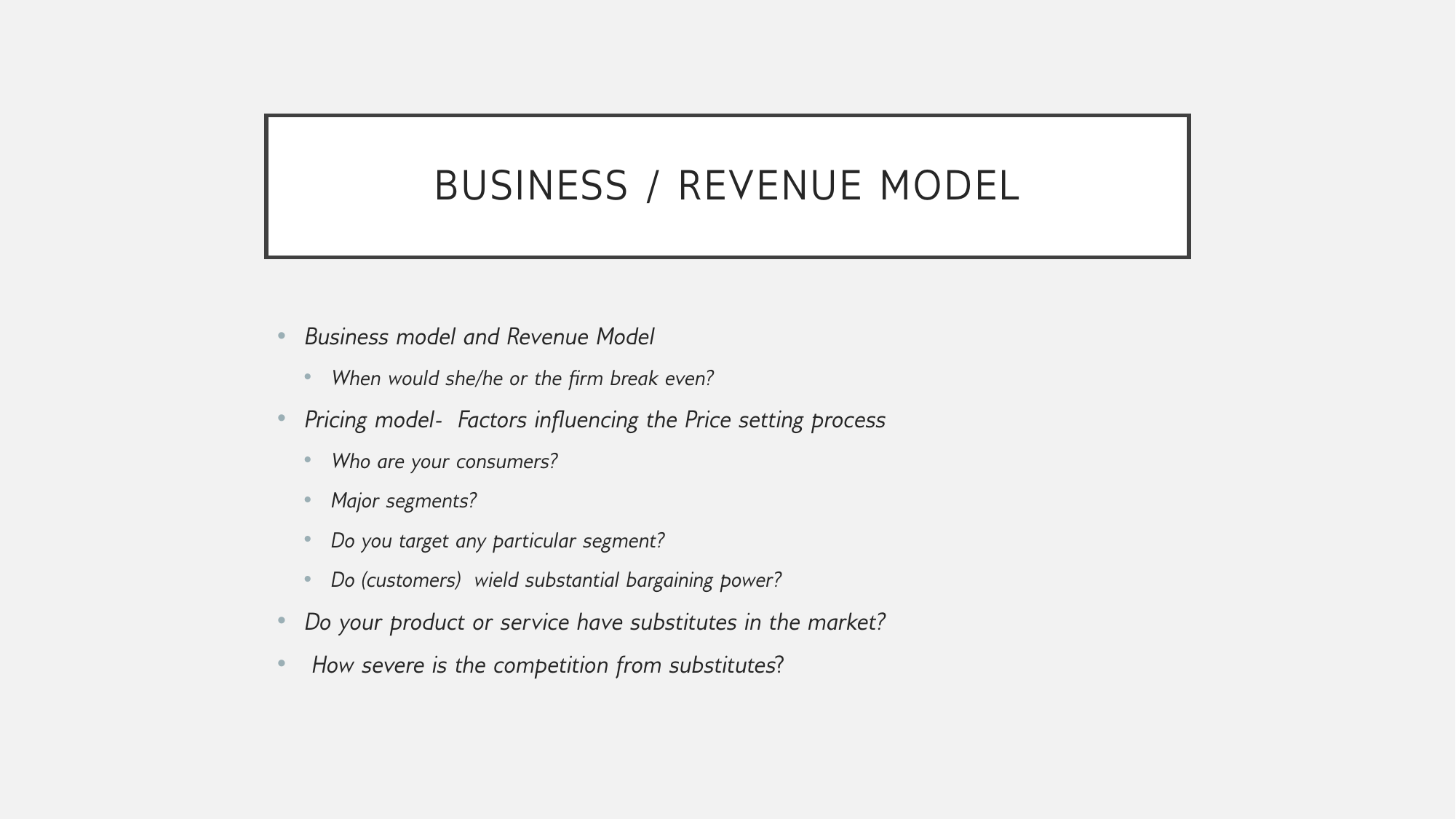

# Business / revenue model
Business model and Revenue Model
When would she/he or the firm break even?
Pricing model-  Factors influencing the Price setting process
Who are your consumers?
Major segments?
Do you target any particular segment?
Do (customers)  wield substantial bargaining power?
Do your product or service have substitutes in the market?
 How severe is the competition from substitutes?